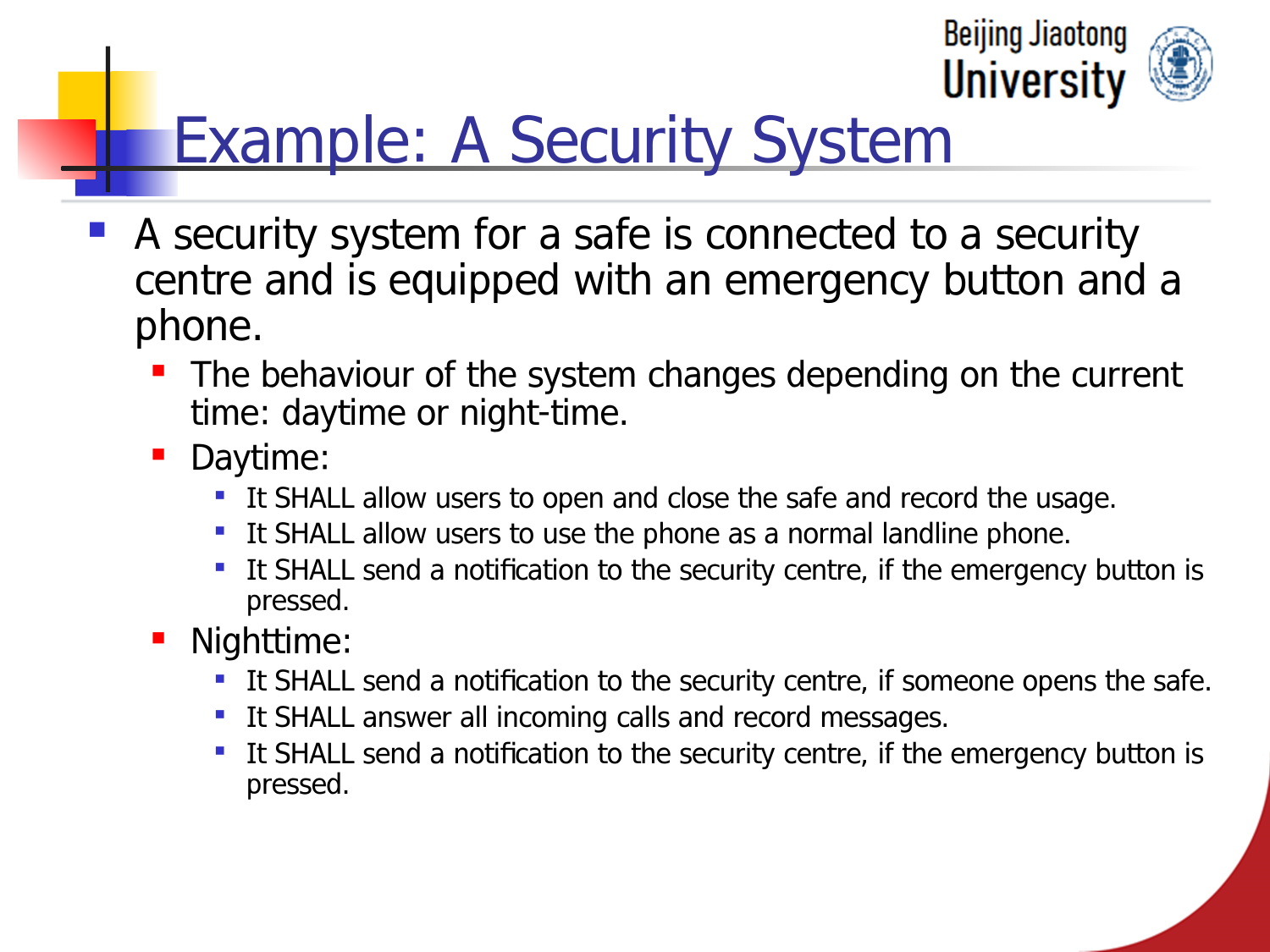

# Example: A Security System
A security system for a safe is connected to a security centre and is equipped with an emergency button and a phone.
The behaviour of the system changes depending on the current time: daytime or night-time.
Daytime:
It SHALL allow users to open and close the safe and record the usage.
It SHALL allow users to use the phone as a normal landline phone.
It SHALL send a notification to the security centre, if the emergency button is pressed.
Nighttime:
It SHALL send a notification to the security centre, if someone opens the safe.
It SHALL answer all incoming calls and record messages.
It SHALL send a notification to the security centre, if the emergency button is pressed.